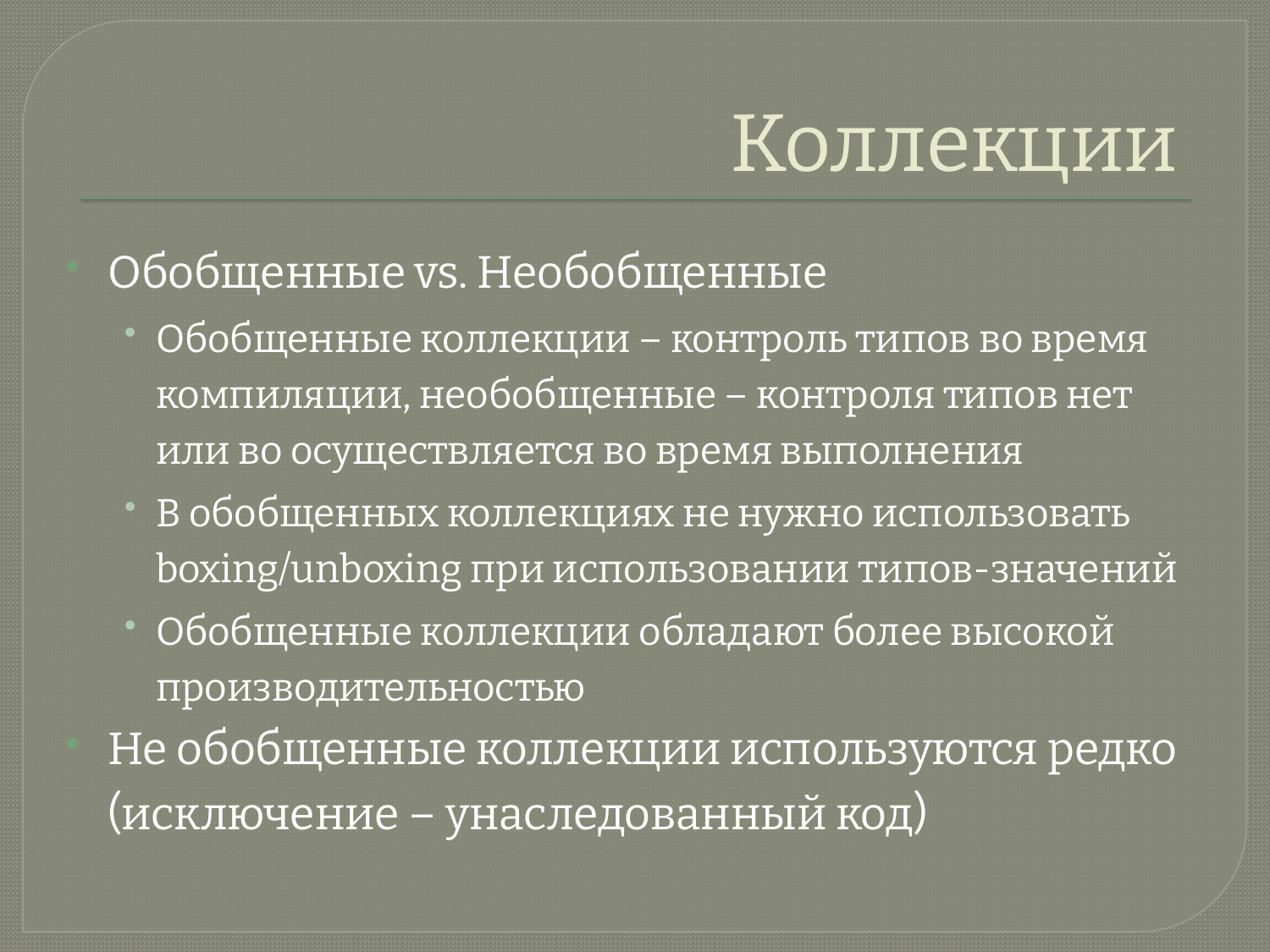

# Коллекции
Обобщенные vs. Необобщенные
Обобщенные коллекции – контроль типов во время компиляции, необобщенные – контроля типов нет или во осуществляется во время выполнения
В обобщенных коллекциях не нужно использовать boxing/unboxing при использовании типов-значений
Обобщенные коллекции обладают более высокой производительностью
Не обобщенные коллекции используются редко (исключение – унаследованный код)